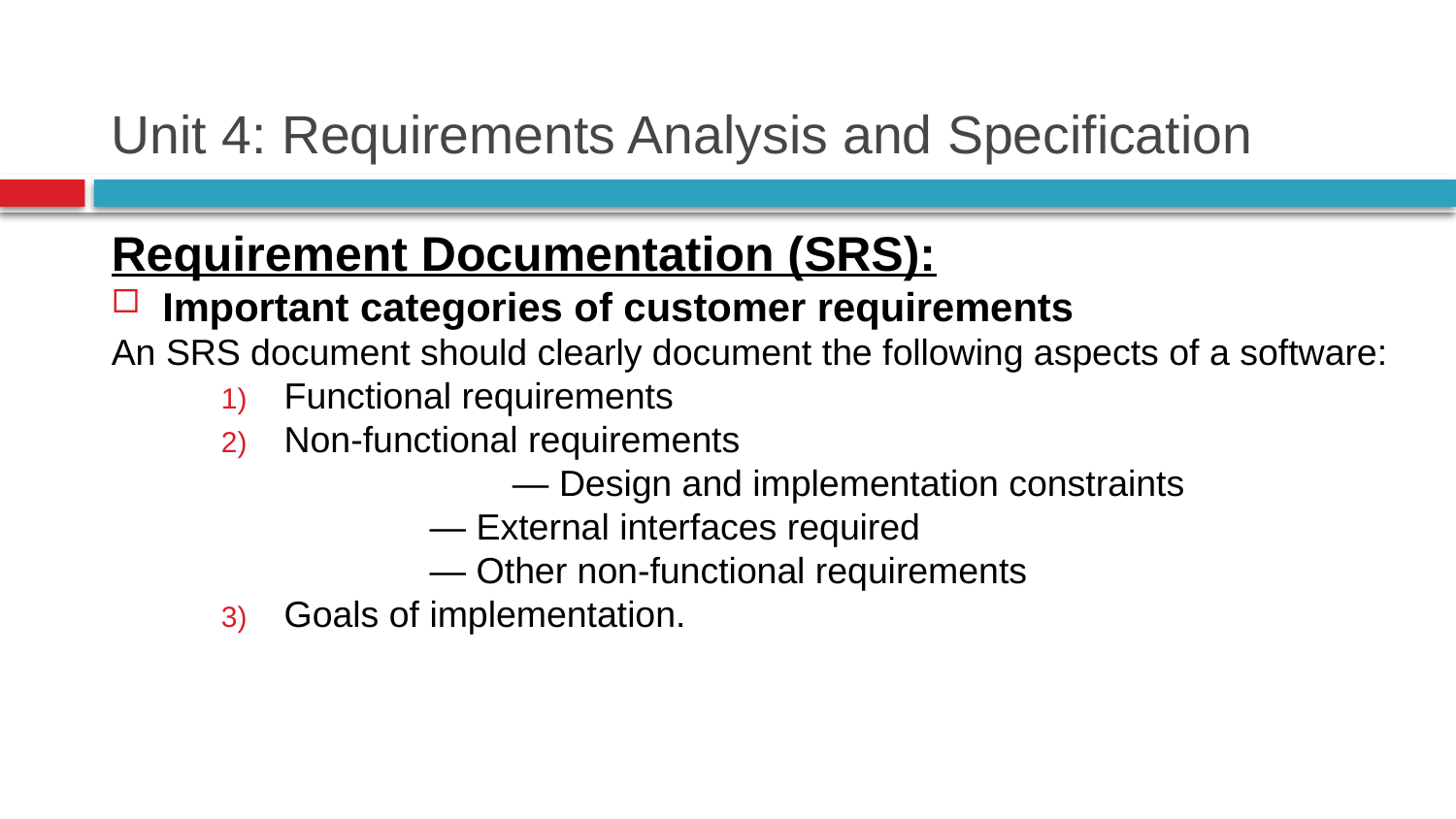

# Unit 4: Requirements Analysis and Specification
Requirement Documentation (SRS):
Important categories of customer requirements
An SRS document should clearly document the following aspects of a software:
Functional requirements
Non-functional requirements
		— Design and implementation constraints
		— External interfaces required
		— Other non-functional requirements
Goals of implementation.